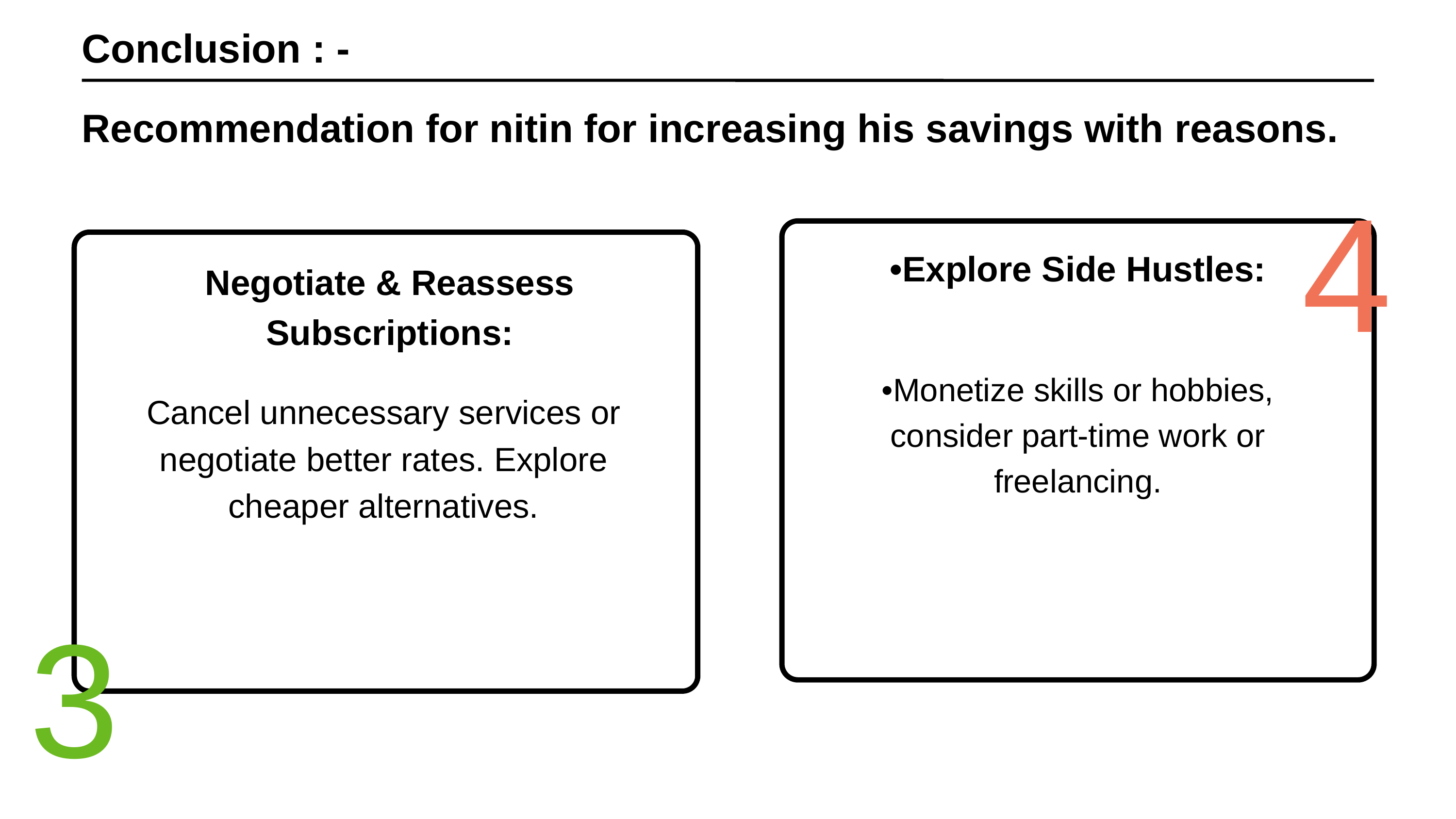

Conclusion : -

Recommendation for nitin for increasing his savings with reasons.
4

•Explore Side Hustles:
Negotiate & Reassess Subscriptions:
•Monetize skills or hobbies, consider part-time work or freelancing.
Cancel unnecessary services or negotiate better rates. Explore cheaper alternatives.

3